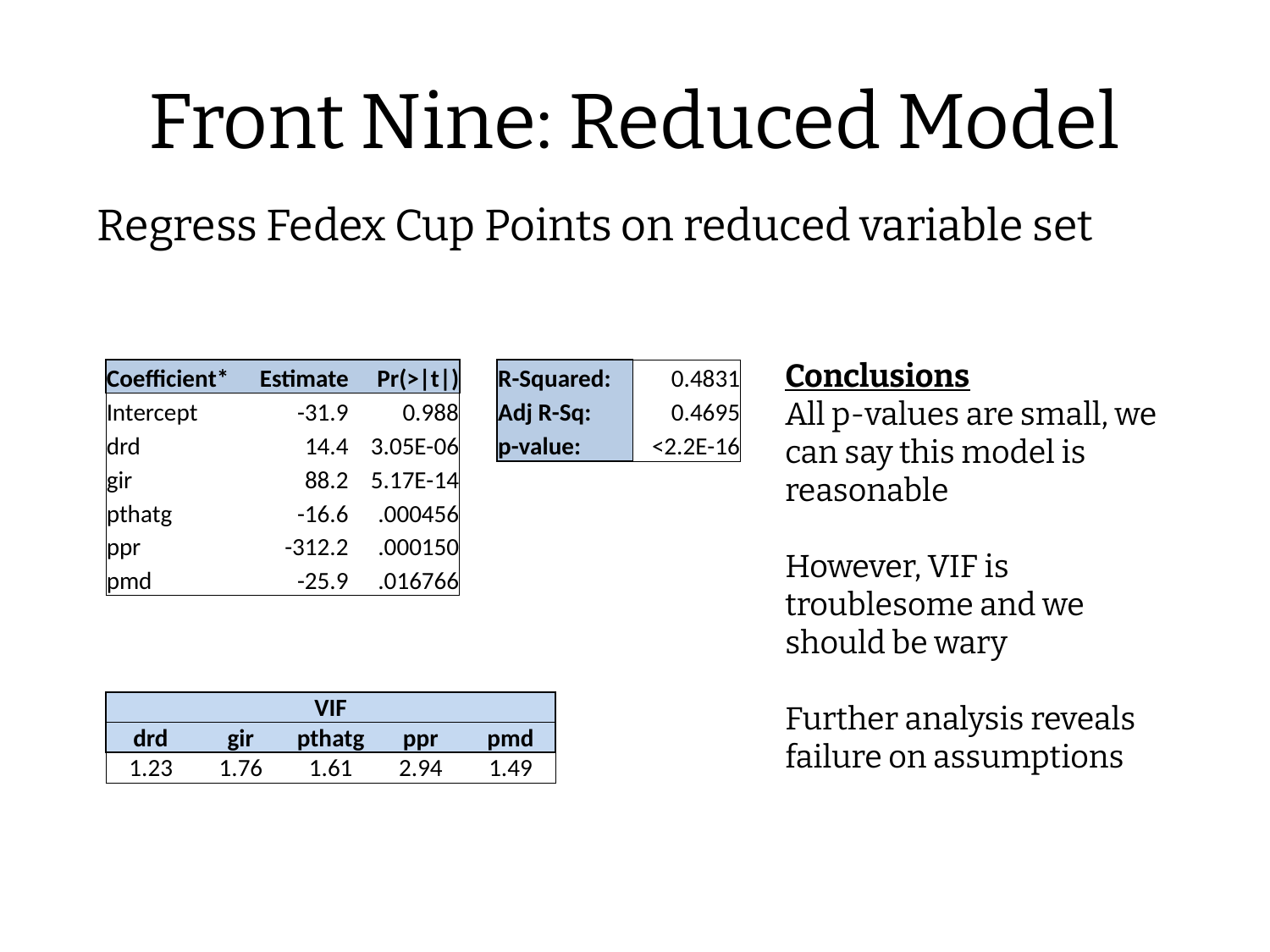

# Front Nine: Reduced Model
Regress Fedex Cup Points on reduced variable set

Conclusions
All p-values are small, we can say this model is reasonable

However, VIF is troublesome and we should be wary

Further analysis reveals failure on assumptions
| Coefficient\* | Estimate | Pr(>|t|) |  | R-Squared: | 0.4831 |
| --- | --- | --- | --- | --- | --- |
| Intercept | -31.9 | 0.988 |  | Adj R-Sq: | 0.4695 |
| drd | 14.4 | 3.05E-06 |  | p-value: | <2.2E-16 |
| gir | 88.2 | 5.17E-14 |  |  |  |
| pthatg | -16.6 | .000456 |  |  |  |
| ppr | -312.2 | .000150 |  |  |  |
| pmd | -25.9 | .016766 |  |  |  |
| VIF |  |  |  |  |
| --- | --- | --- | --- | --- |
| drd | gir | pthatg | ppr | pmd |
| 1.23 | 1.76 | 1.61 | 2.94 | 1.49 |